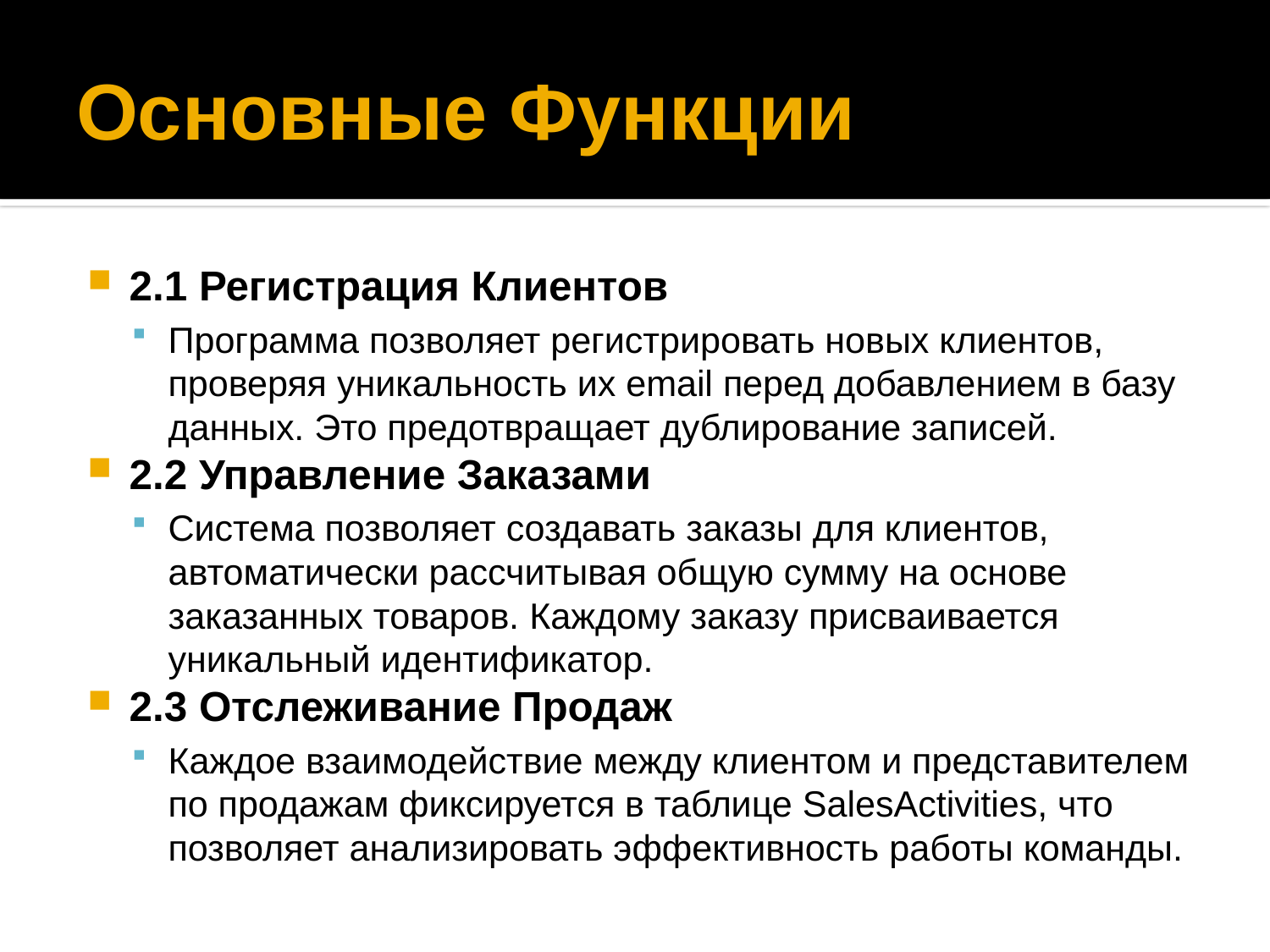

# Основные Функции
2.1 Регистрация Клиентов
Программа позволяет регистрировать новых клиентов, проверяя уникальность их email перед добавлением в базу данных. Это предотвращает дублирование записей.
2.2 Управление Заказами
Система позволяет создавать заказы для клиентов, автоматически рассчитывая общую сумму на основе заказанных товаров. Каждому заказу присваивается уникальный идентификатор.
2.3 Отслеживание Продаж
Каждое взаимодействие между клиентом и представителем по продажам фиксируется в таблице SalesActivities, что позволяет анализировать эффективность работы команды.